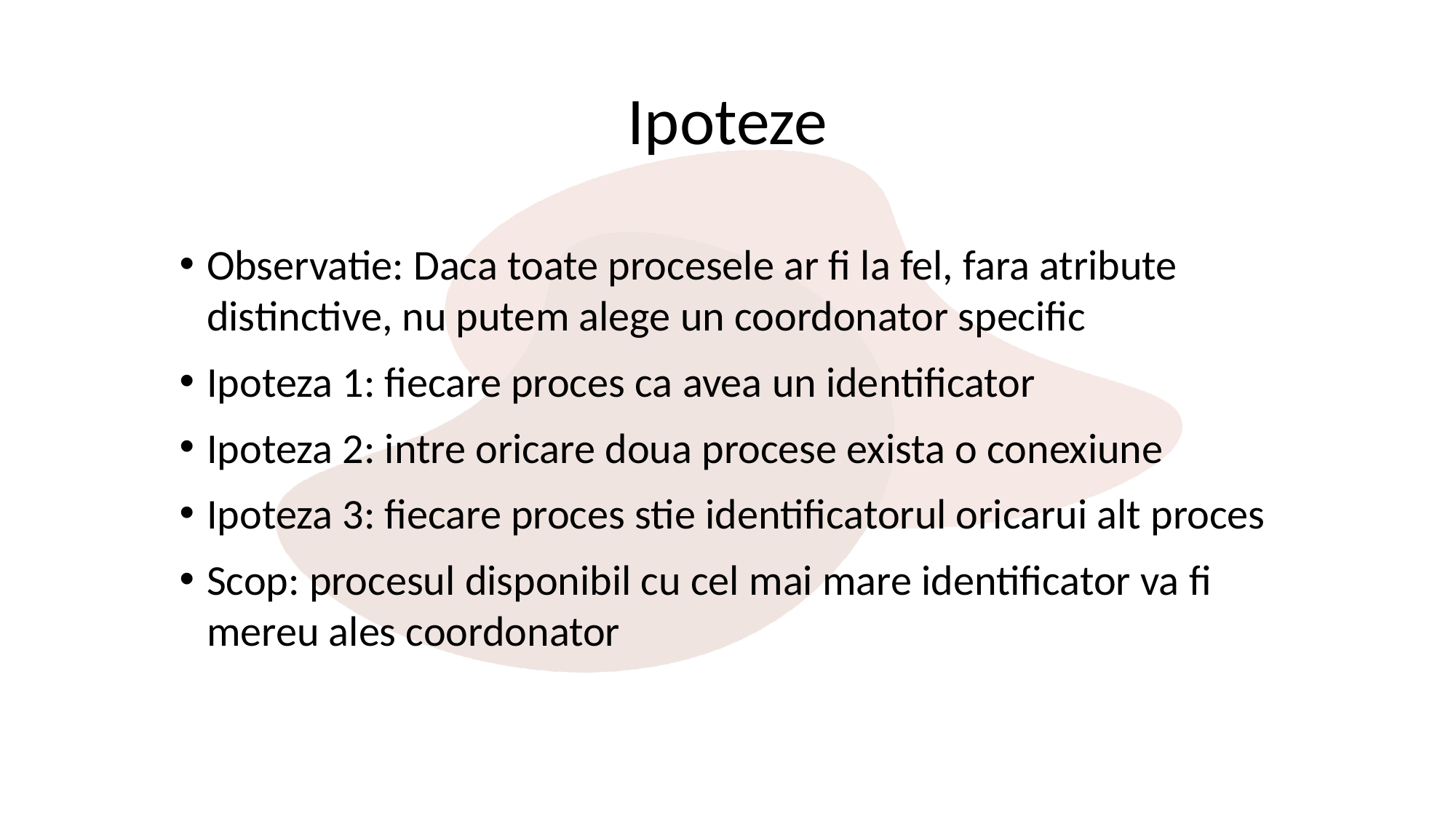

# Ipoteze
Observatie: Daca toate procesele ar fi la fel, fara atribute distinctive, nu putem alege un coordonator specific
Ipoteza 1: fiecare proces ca avea un identificator
Ipoteza 2: intre oricare doua procese exista o conexiune
Ipoteza 3: fiecare proces stie identificatorul oricarui alt proces
Scop: procesul disponibil cu cel mai mare identificator va fi mereu ales coordonator